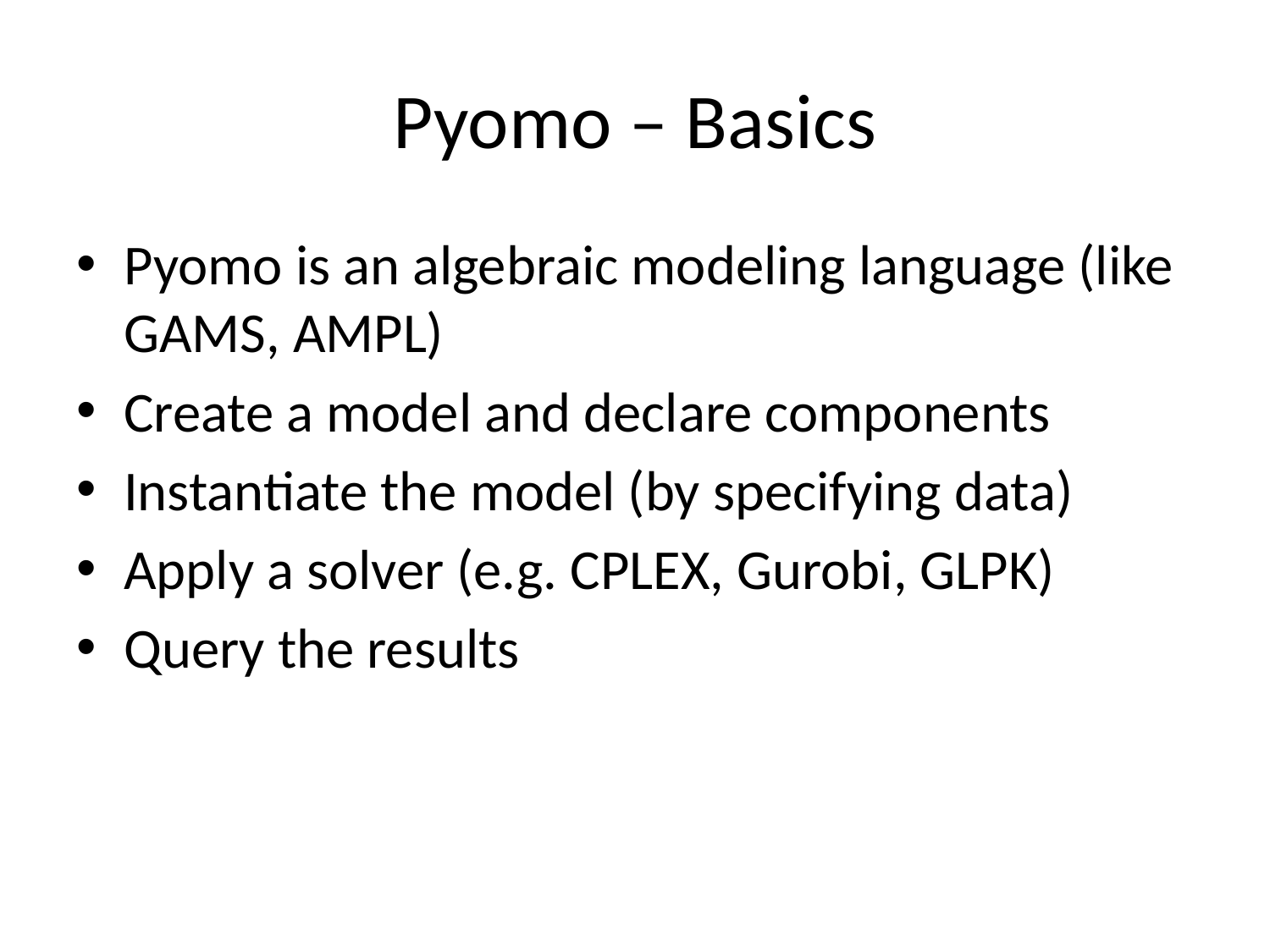

# Pyomo – Basics
Pyomo is an algebraic modeling language (like GAMS, AMPL)
Create a model and declare components
Instantiate the model (by specifying data)
Apply a solver (e.g. CPLEX, Gurobi, GLPK)
Query the results